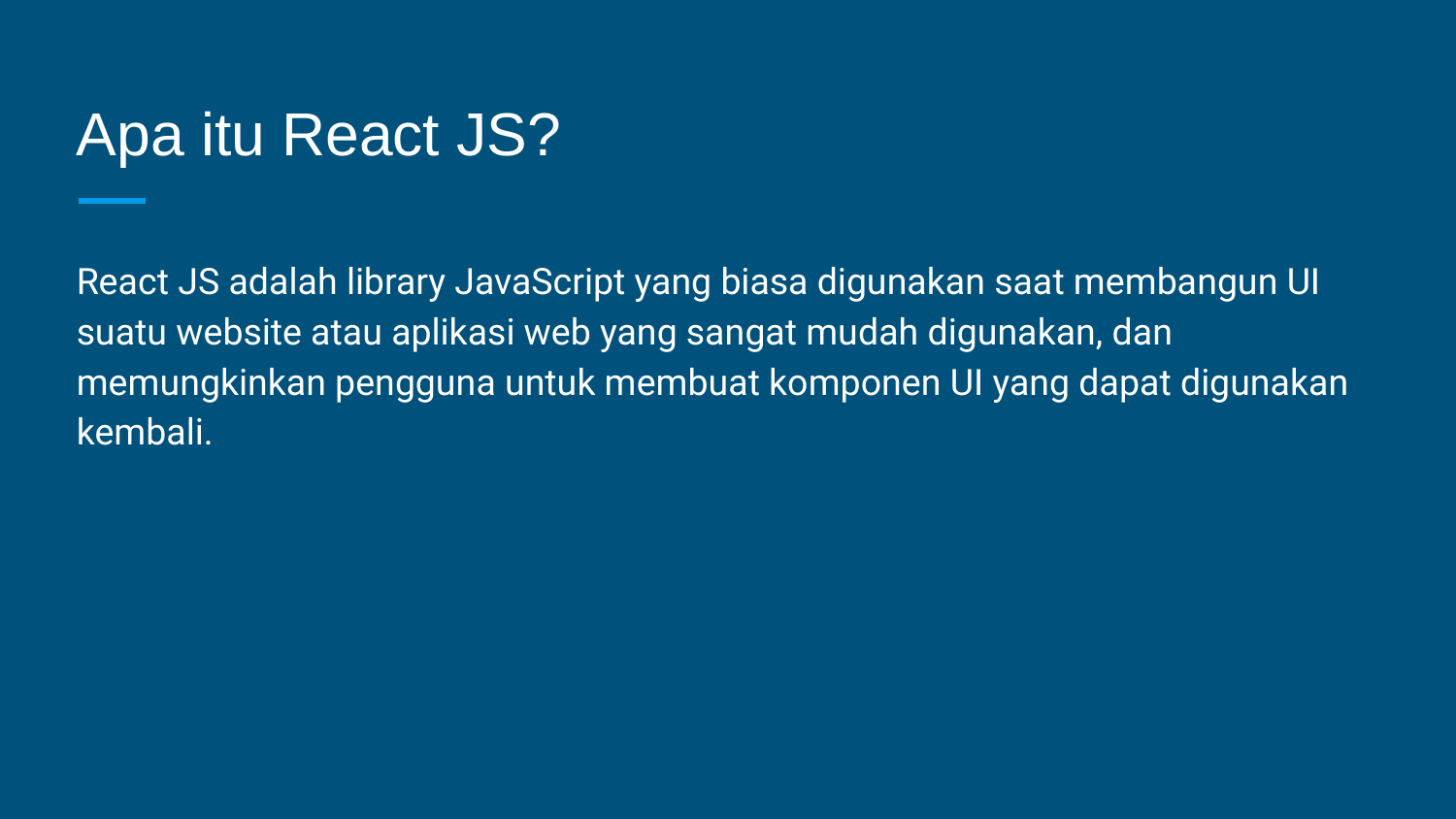

# Apa itu React JS?
React JS adalah library JavaScript yang biasa digunakan saat membangun UI suatu website atau aplikasi web yang sangat mudah digunakan, dan memungkinkan pengguna untuk membuat komponen UI yang dapat digunakan kembali.